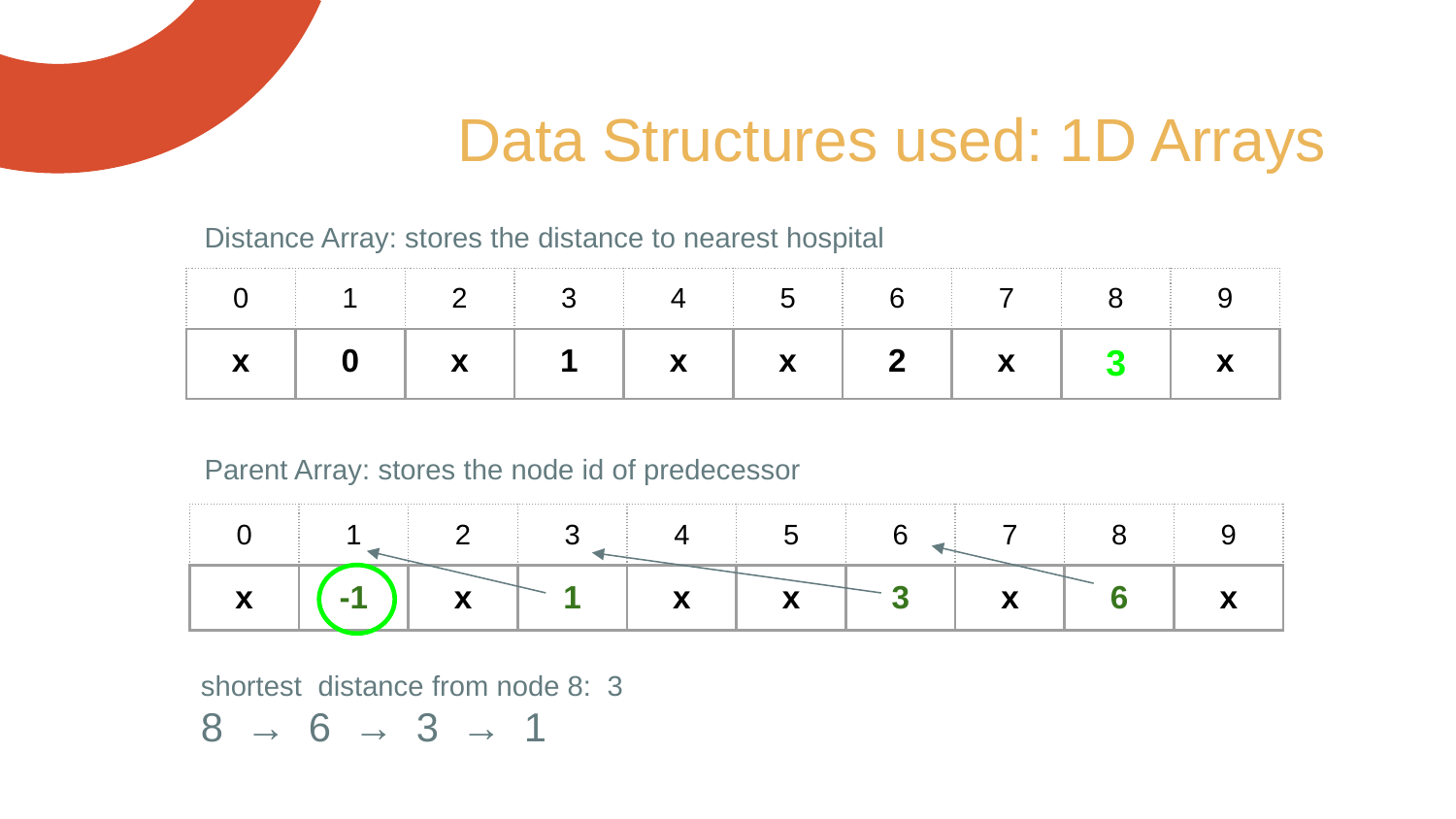

# Data Structures used: 1D Arrays
Distance Array: stores the distance to nearest hospital
| 0 | 1 | 2 | 3 | 4 | 5 | 6 | 7 | 8 | 9 |
| --- | --- | --- | --- | --- | --- | --- | --- | --- | --- |
| x | 0 | x | 1 | x | x | 2 | x | 3 | x |
| --- | --- | --- | --- | --- | --- | --- | --- | --- | --- |
Parent Array: stores the node id of predecessor
| 0 | 1 | 2 | 3 | 4 | 5 | 6 | 7 | 8 | 9 |
| --- | --- | --- | --- | --- | --- | --- | --- | --- | --- |
| x | -1 | x | 1 | x | x | 3 | x | 6 | x |
| --- | --- | --- | --- | --- | --- | --- | --- | --- | --- |

shortest  distance from node 8:  3
8  →  6  →  3  →  1